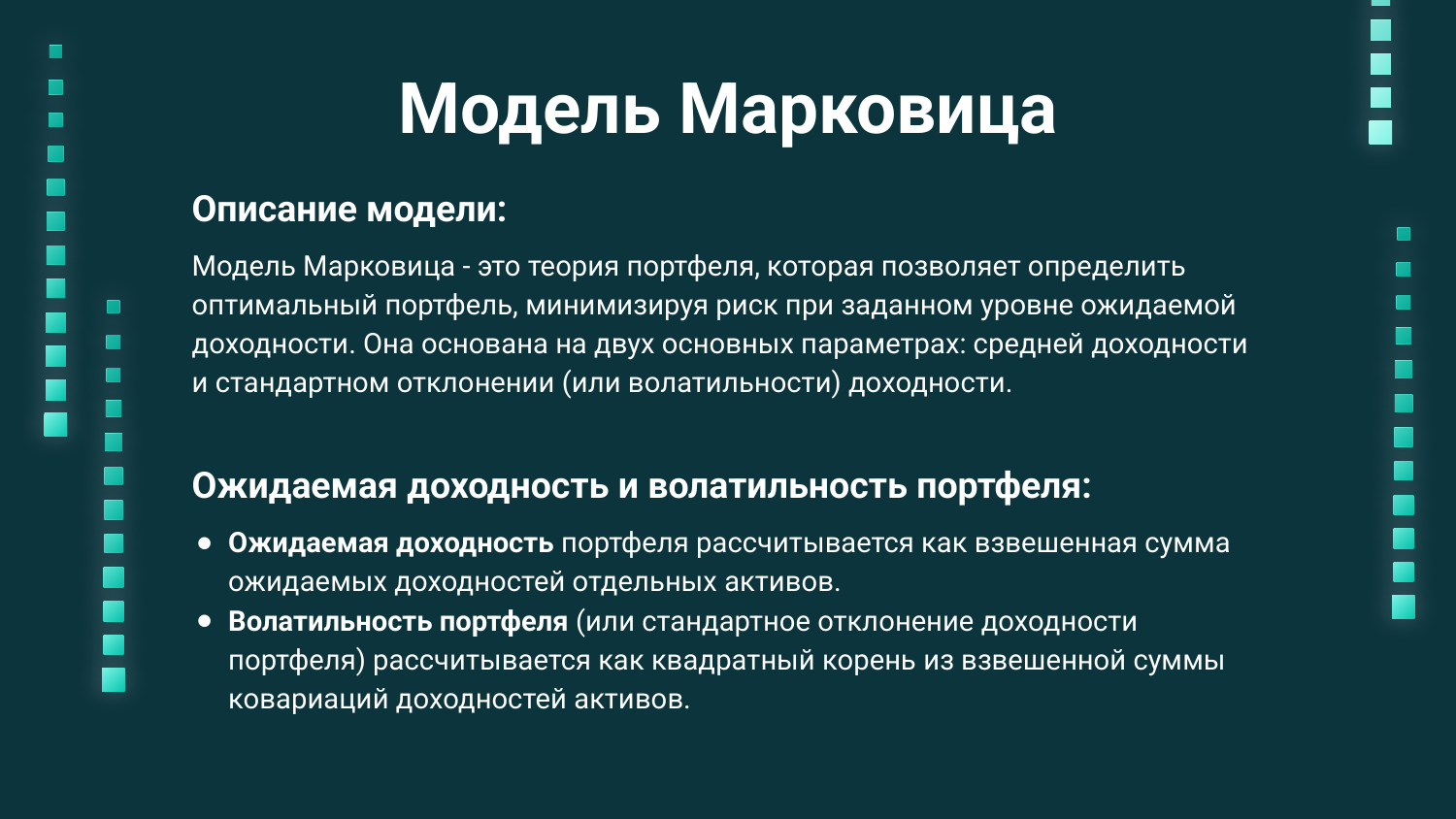

# Модель Марковица
Описание модели:
Модель Марковица - это теория портфеля, которая позволяет определить оптимальный портфель, минимизируя риск при заданном уровне ожидаемой доходности. Она основана на двух основных параметрах: средней доходности и стандартном отклонении (или волатильности) доходности.
Ожидаемая доходность и волатильность портфеля:
Ожидаемая доходность портфеля рассчитывается как взвешенная сумма ожидаемых доходностей отдельных активов.
Волатильность портфеля (или стандартное отклонение доходности портфеля) рассчитывается как квадратный корень из взвешенной суммы ковариаций доходностей активов.